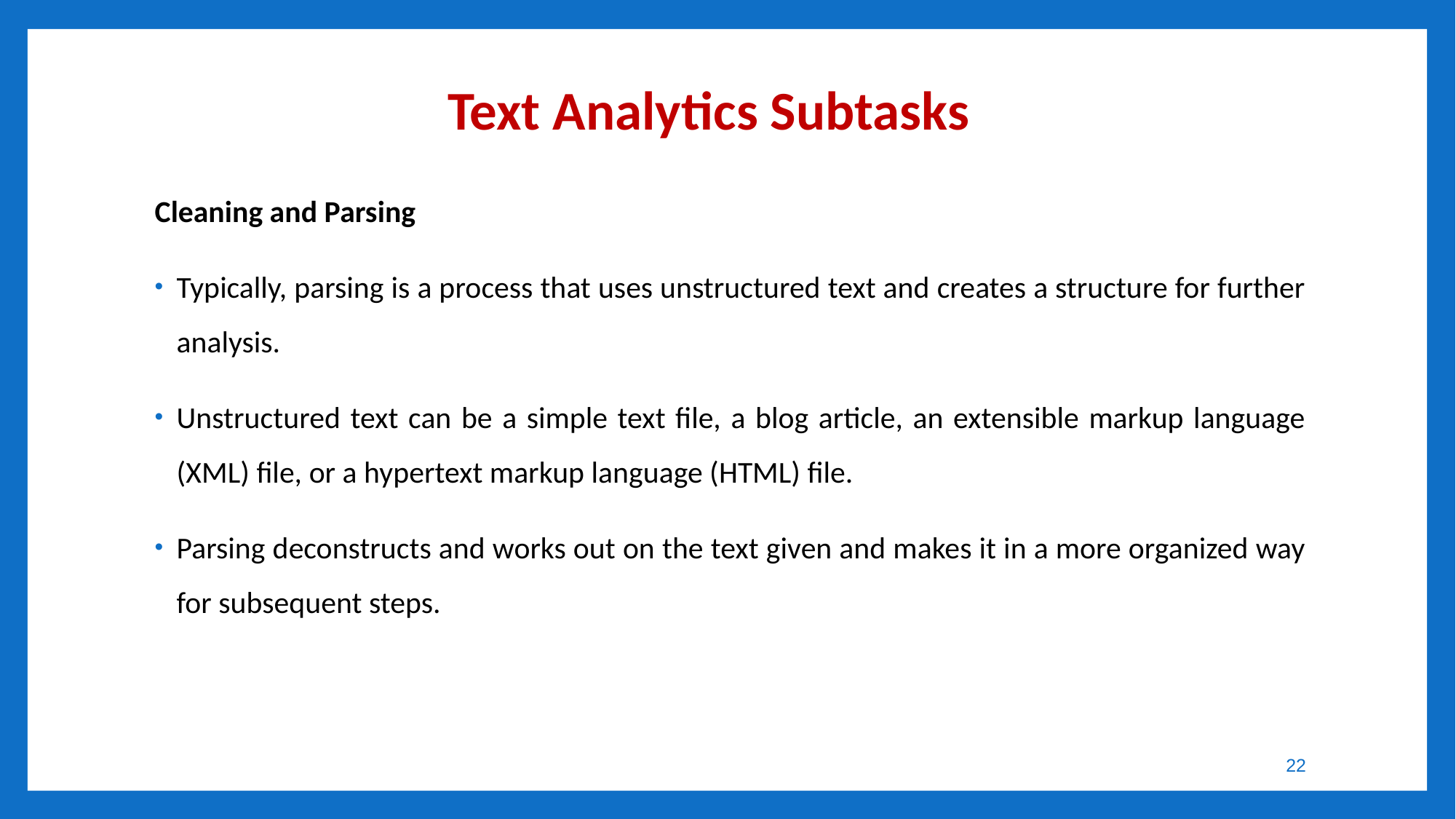

# Text Analytics Subtasks
Cleaning and Parsing
Typically, parsing is a process that uses unstructured text and creates a structure for further analysis.
Unstructured text can be a simple text file, a blog article, an extensible markup language (XML) file, or a hypertext markup language (HTML) file.
Parsing deconstructs and works out on the text given and makes it in a more organized way for subsequent steps.
22